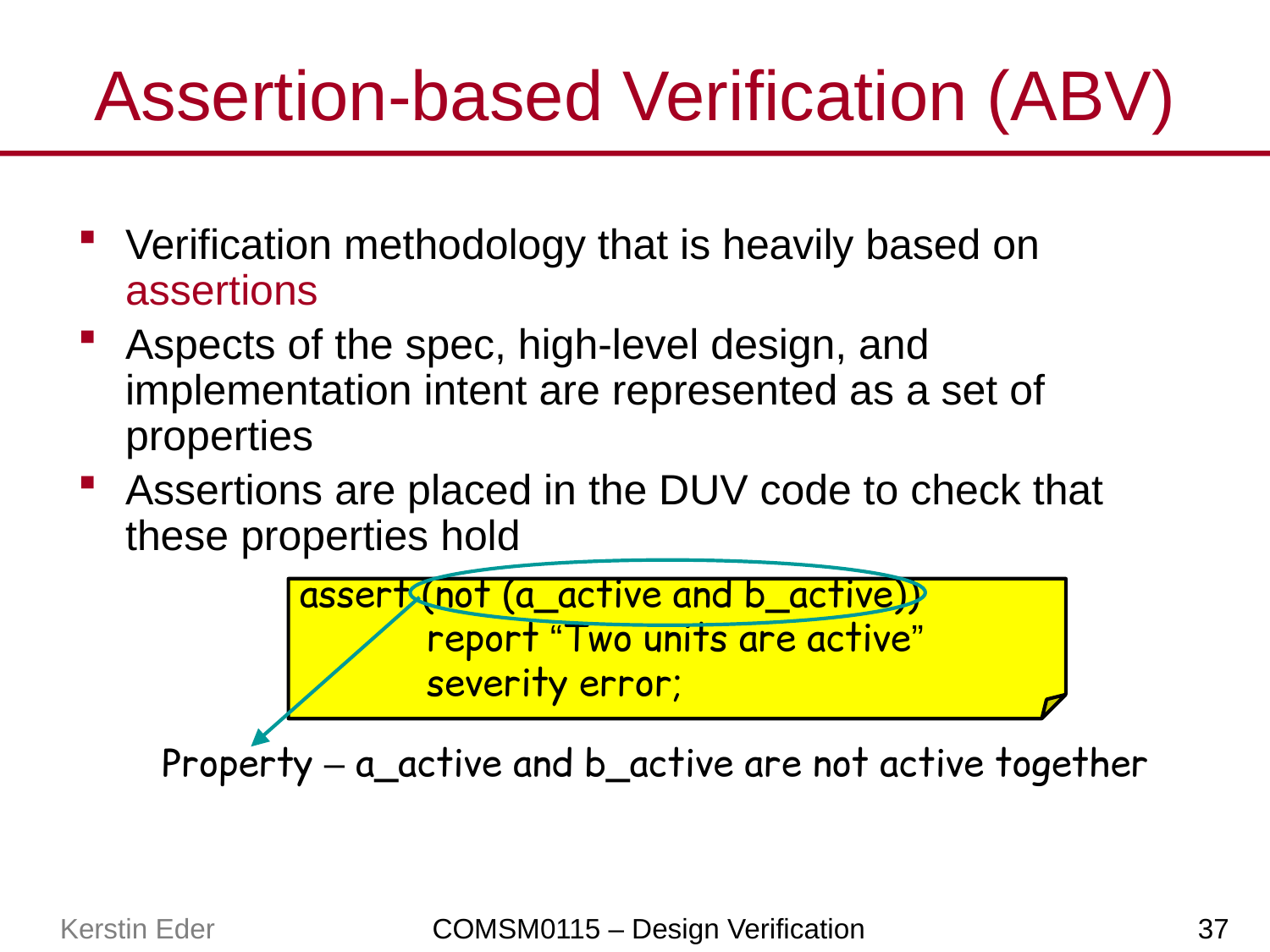

# Assertion-based Verification (ABV)
Verification methodology that is heavily based on assertions
Aspects of the spec, high-level design, and implementation intent are represented as a set of properties
Assertions are placed in the DUV code to check that these properties hold

assert (not (a_active and b_active))
	report “Two units are active”
	severity error;

Property – a_active and b_active are not active together